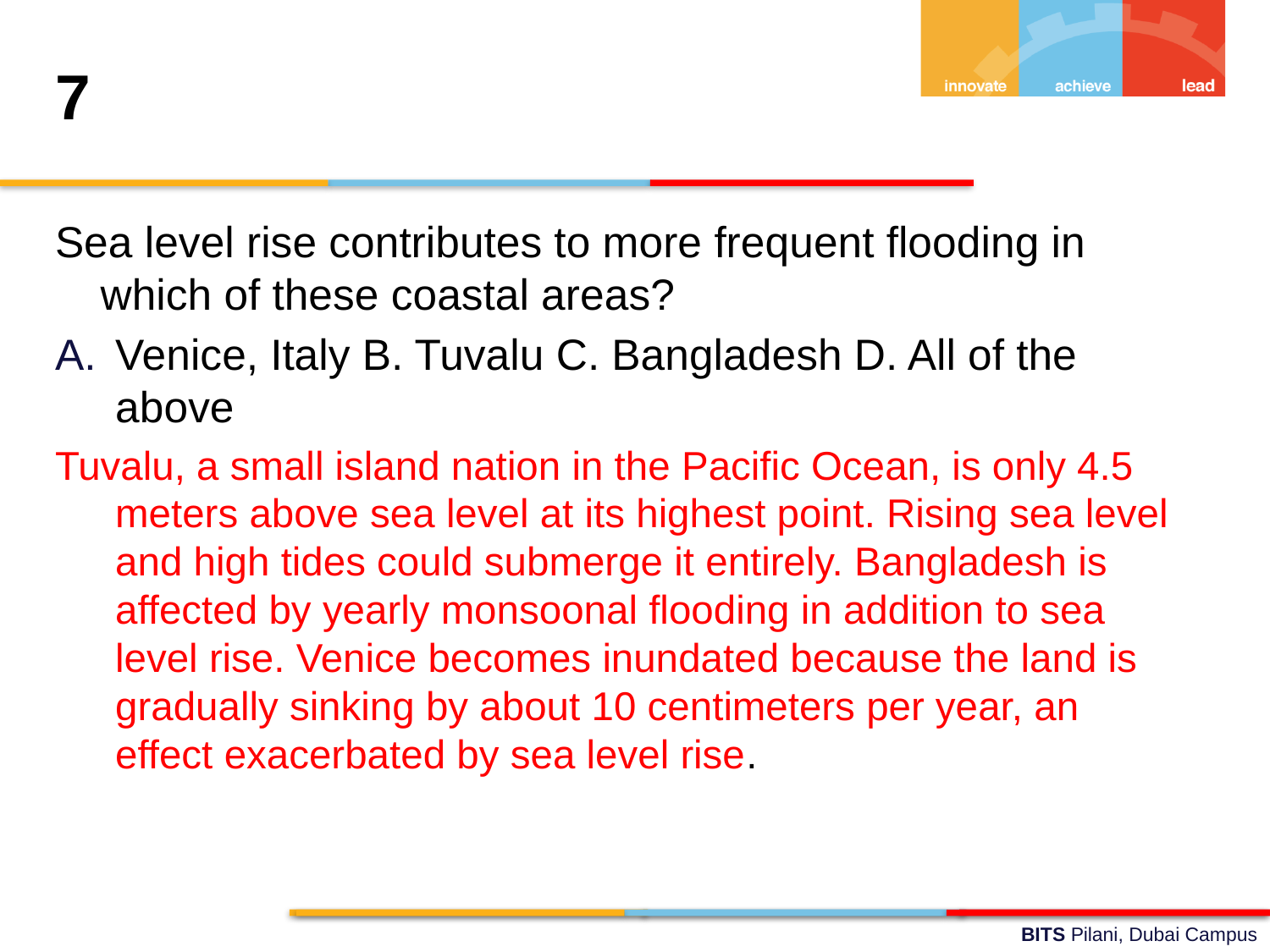

7
Sea level rise contributes to more frequent flooding in which of these coastal areas?
Venice, Italy B. Tuvalu C. Bangladesh D. All of the above
Tuvalu, a small island nation in the Pacific Ocean, is only 4.5 meters above sea level at its highest point. Rising sea level and high tides could submerge it entirely. Bangladesh is affected by yearly monsoonal flooding in addition to sea level rise. Venice becomes inundated because the land is gradually sinking by about 10 centimeters per year, an effect exacerbated by sea level rise.